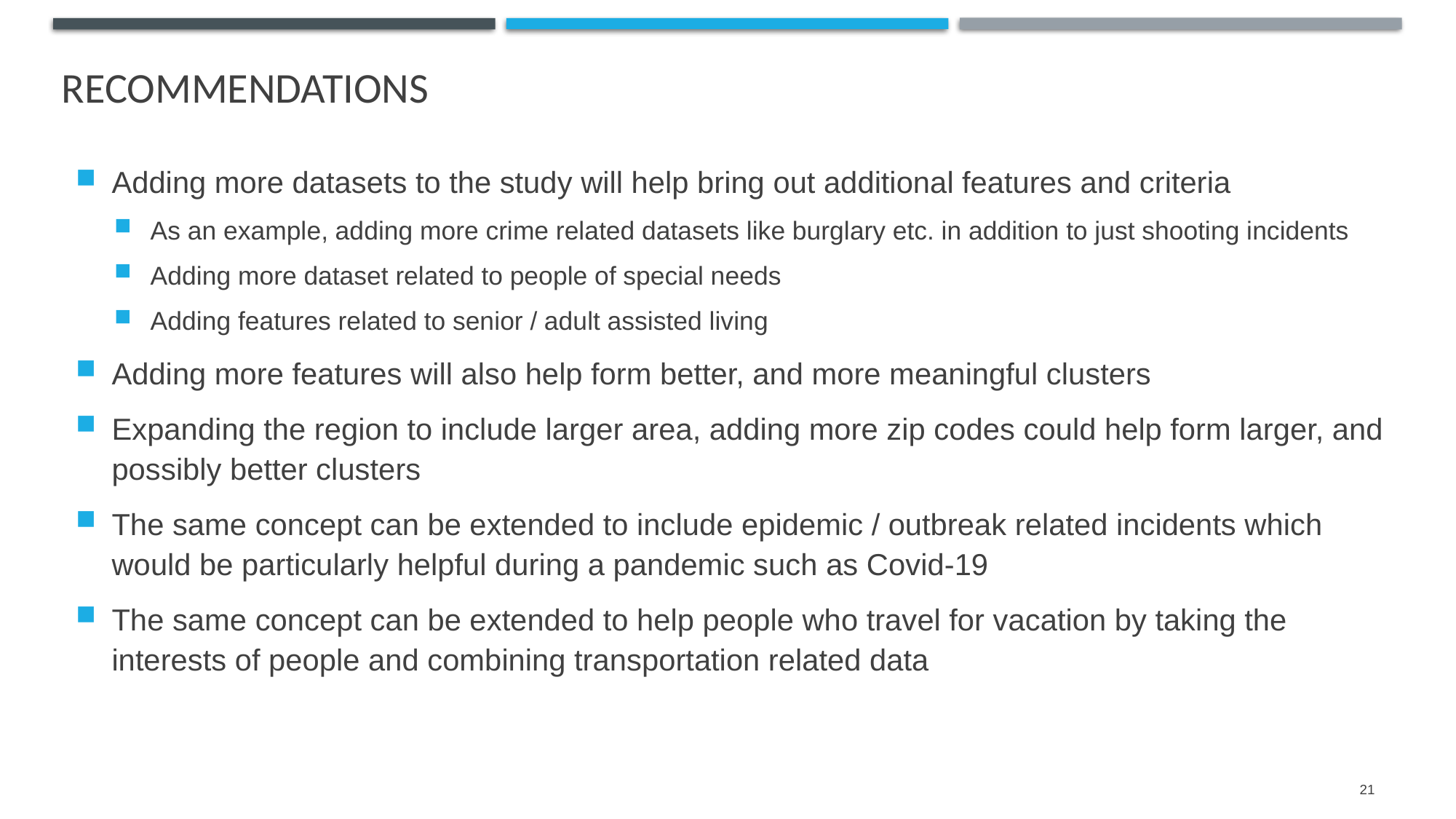

# Recommendations
Adding more datasets to the study will help bring out additional features and criteria
As an example, adding more crime related datasets like burglary etc. in addition to just shooting incidents
Adding more dataset related to people of special needs
Adding features related to senior / adult assisted living
Adding more features will also help form better, and more meaningful clusters
Expanding the region to include larger area, adding more zip codes could help form larger, and possibly better clusters
The same concept can be extended to include epidemic / outbreak related incidents which would be particularly helpful during a pandemic such as Covid-19
The same concept can be extended to help people who travel for vacation by taking the interests of people and combining transportation related data

21